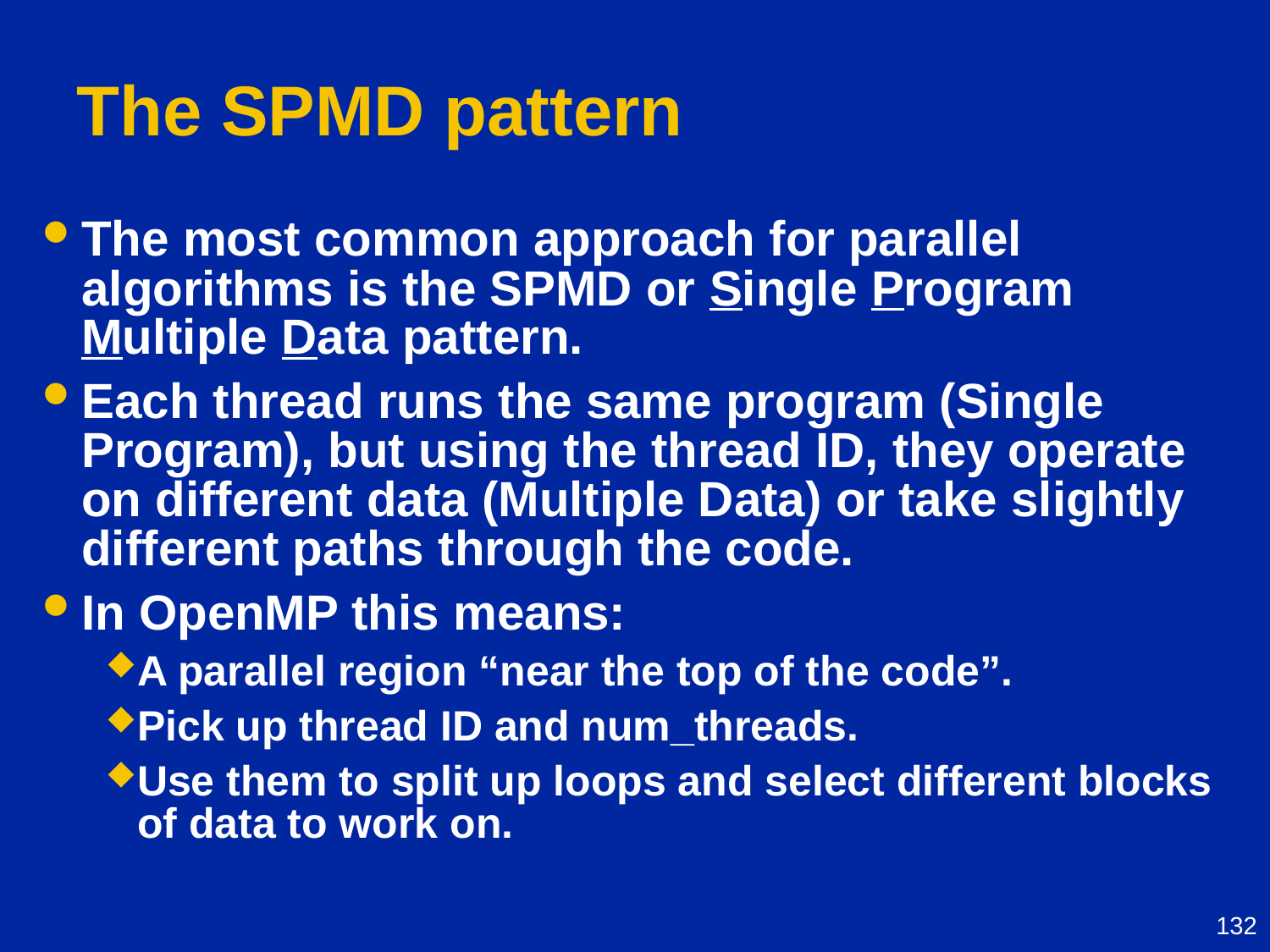

# The SPMD pattern
The most common approach for parallel algorithms is the SPMD or Single Program Multiple Data pattern.
Each thread runs the same program (Single Program), but using the thread ID, they operate on different data (Multiple Data) or take slightly different paths through the code.
In OpenMP this means:
A parallel region “near the top of the code”.
Pick up thread ID and num_threads.
Use them to split up loops and select different blocks of data to work on.

132